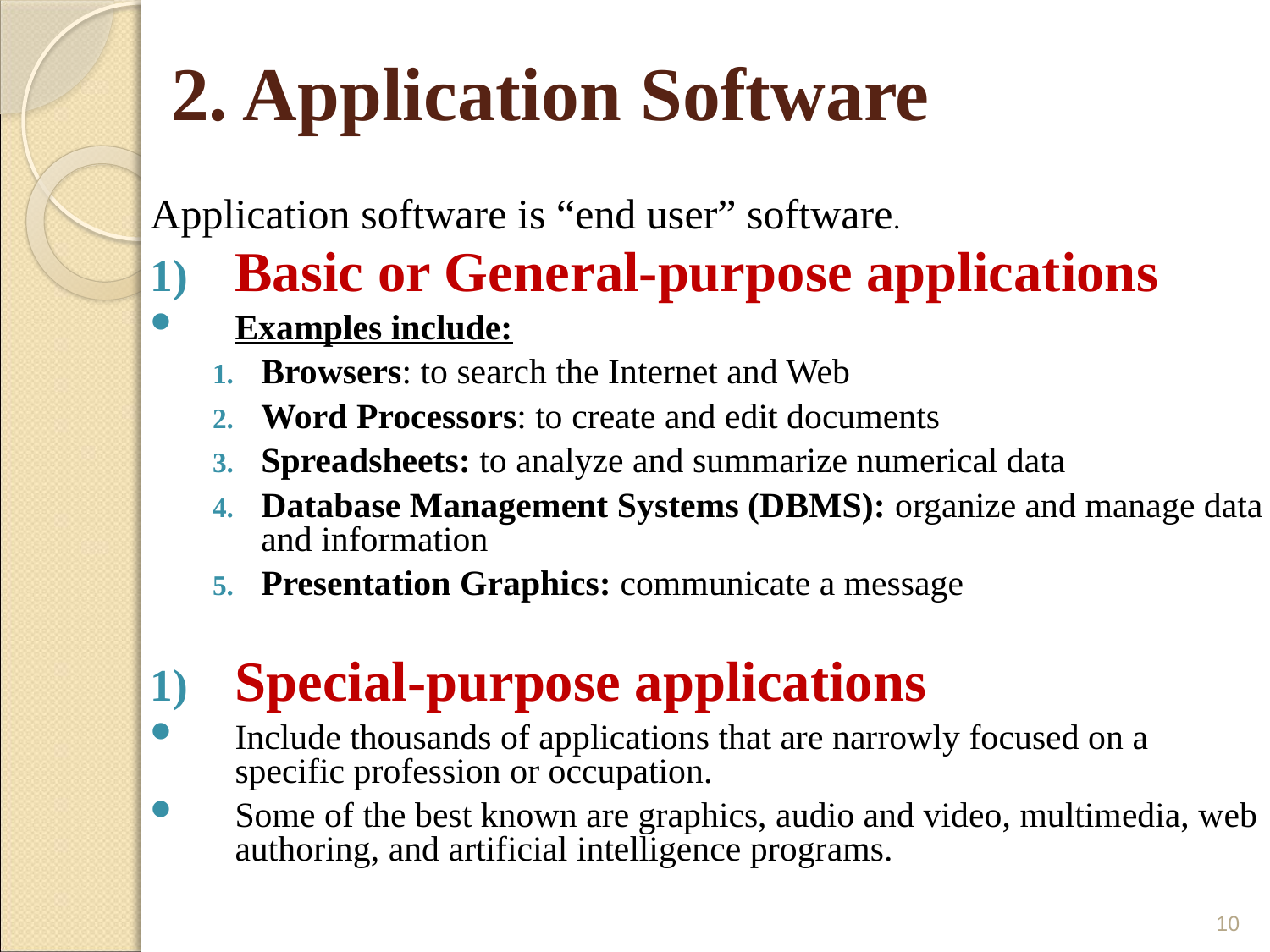

# 2. Application Software
Application software is “end user” software.
Basic or General-purpose applications
Examples include:
Browsers: to search the Internet and Web
Word Processors: to create and edit documents
Spreadsheets: to analyze and summarize numerical data
Database Management Systems (DBMS): organize and manage data and information
Presentation Graphics: communicate a message

Special-purpose applications
Include thousands of applications that are narrowly focused on a specific profession or occupation.
Some of the best known are graphics, audio and video, multimedia, web authoring, and artificial intelligence programs.
10